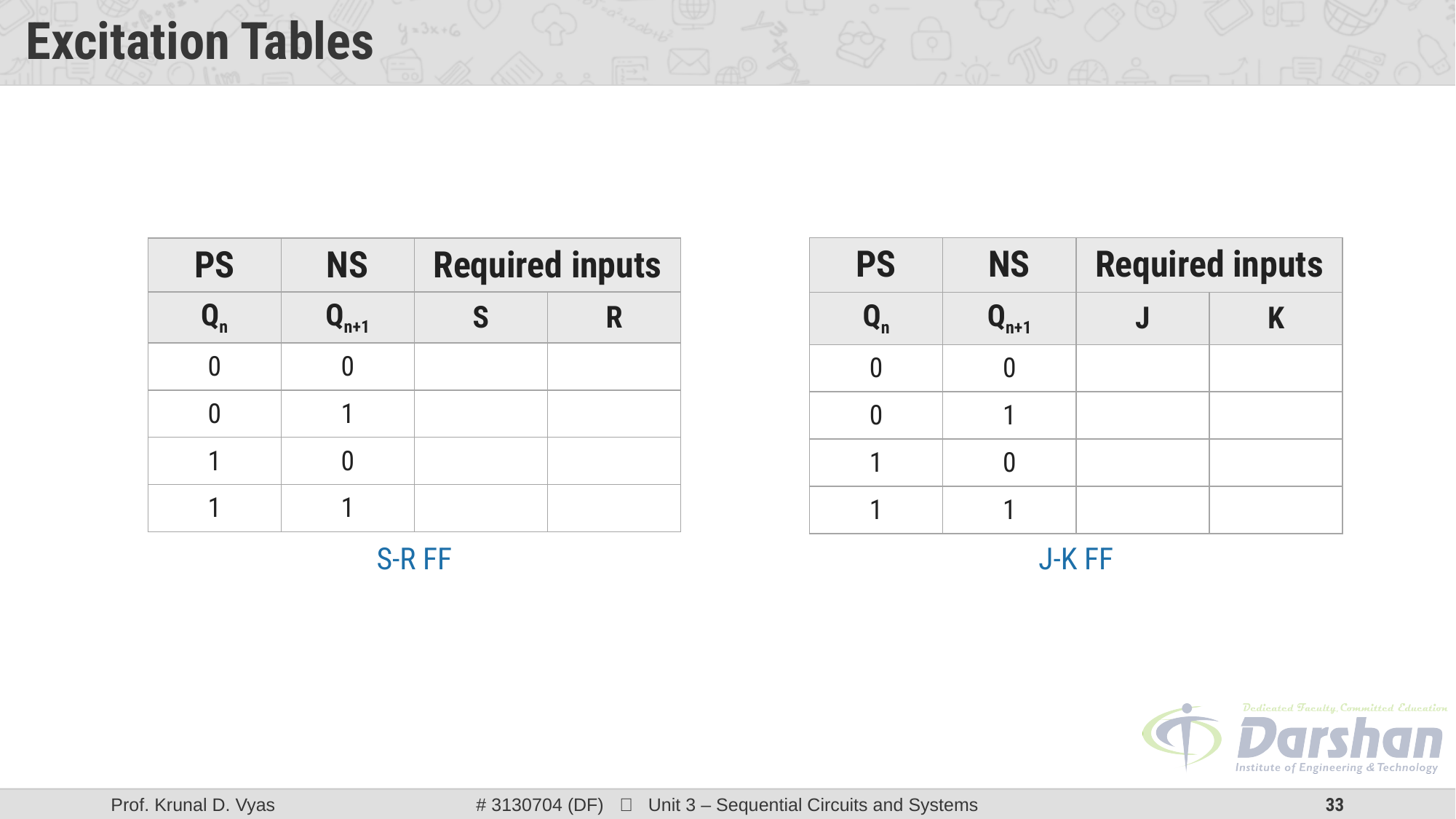

# Excitation Tables
| PS | NS | Required inputs |  |
| --- | --- | --- | --- |
| Qn | Qn+1 | J | K |
| 0 | 0 | 0 | x |
| 0 | 1 | 1 | x |
| 1 | 0 | x | 1 |
| 1 | 1 | x | 0 |
| PS | NS | Required inputs |  |
| --- | --- | --- | --- |
| Qn | Qn+1 | S | R |
| 0 | 0 | 0 | x |
| 0 | 1 | 1 | 0 |
| 1 | 0 | 0 | 1 |
| 1 | 1 | x | 0 |

S-R FF
J-K FF